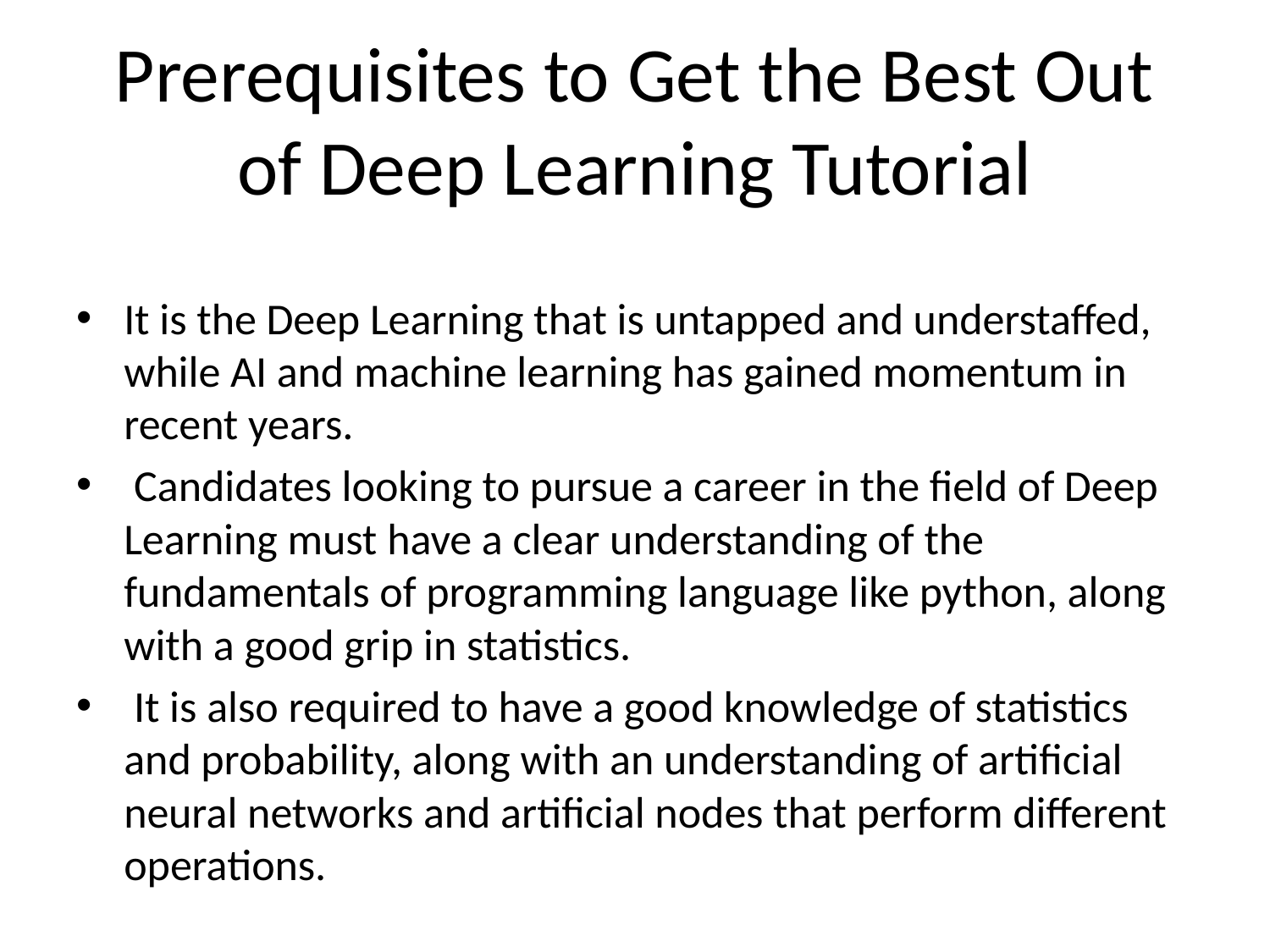

# Prerequisites to Get the Best Out of Deep Learning Tutorial

It is the Deep Learning that is untapped and understaffed, while AI and machine learning has gained momentum in recent years.
 Candidates looking to pursue a career in the field of Deep Learning must have a clear understanding of the fundamentals of programming language like python, along with a good grip in statistics.
 It is also required to have a good knowledge of statistics and probability, along with an understanding of artificial neural networks and artificial nodes that perform different operations.